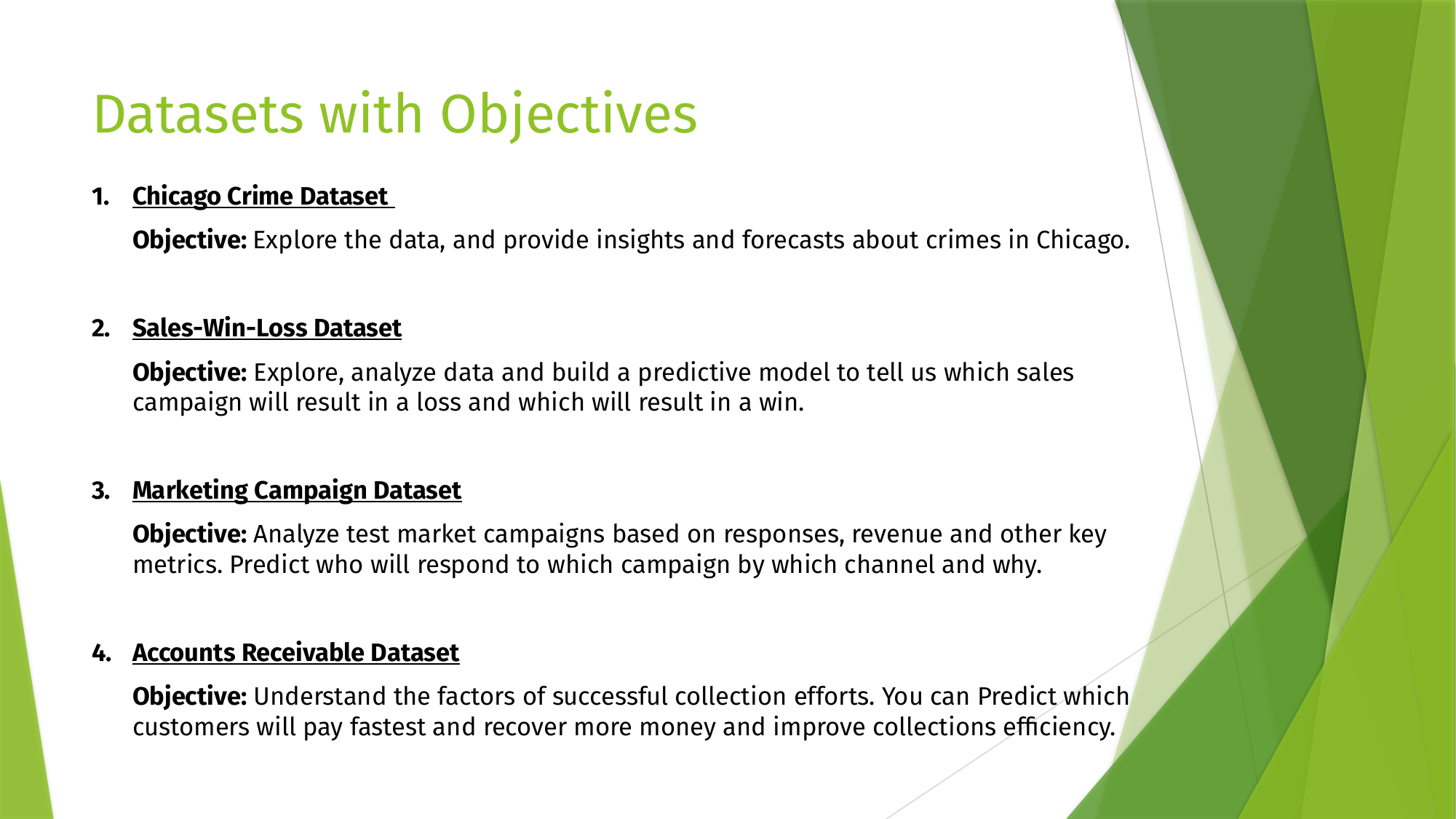

# Datasets with Objectives
1.	Chicago Crime Dataset
	Objective: Explore the data, and provide insights and forecasts about crimes in Chicago.

2.	Sales-Win-Loss Dataset
	Objective: Explore, analyze data and build a predictive model to tell us which sales campaign will result in a loss and which will result in a win.

3.	Marketing Campaign Dataset
	Objective: Analyze test market campaigns based on responses, revenue and other key metrics. Predict who will respond to which campaign by which channel and why.

4.	Accounts Receivable Dataset
	Objective: Understand the factors of successful collection efforts. You can Predict which customers will pay fastest and recover more money and improve collections efficiency.